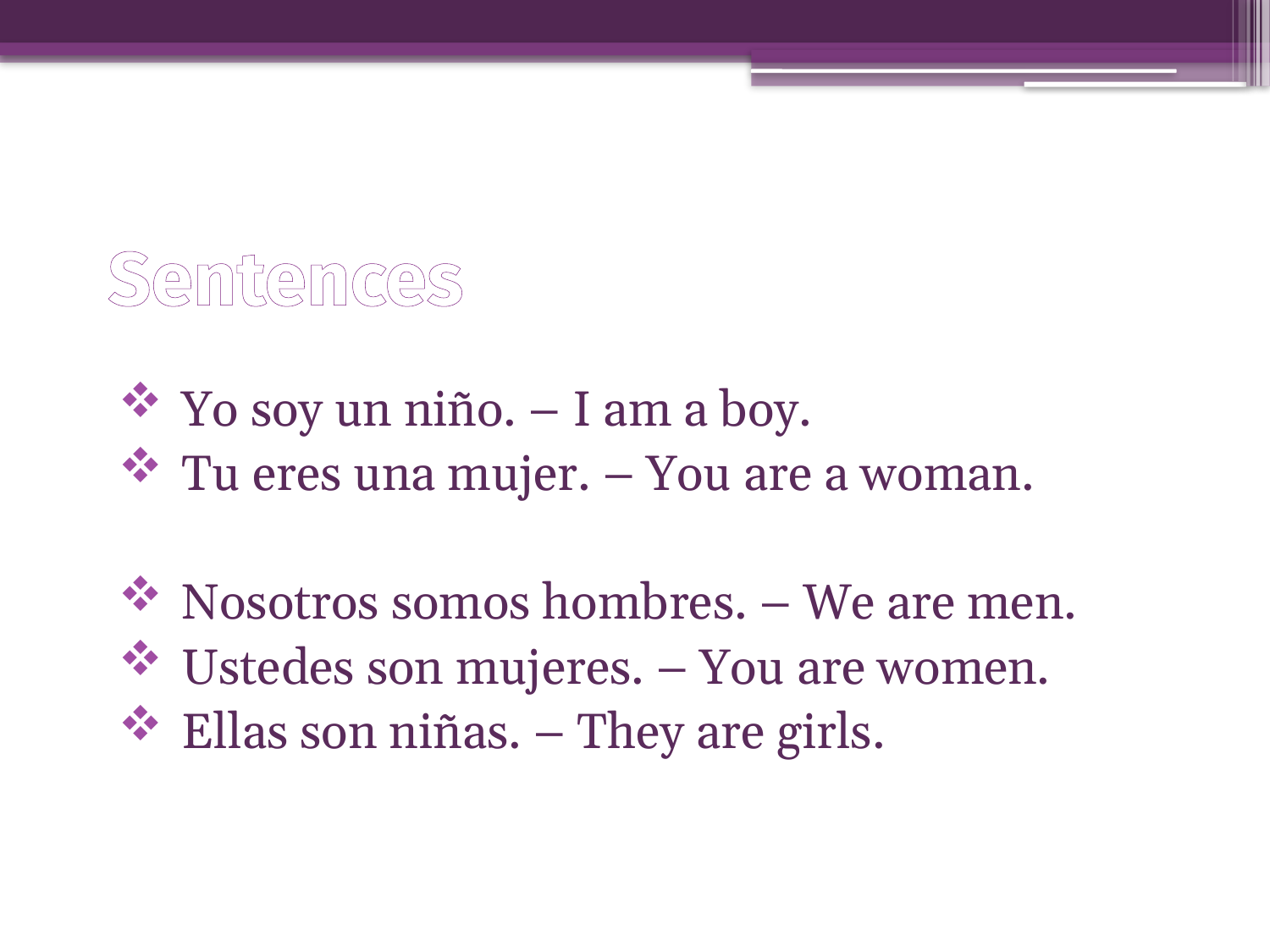

# Sentences
Yo soy un niño. – I am a boy.
Tu eres una mujer. – You are a woman.

Nosotros somos hombres. – We are men.
Ustedes son mujeres. – You are women.
Ellas son niñas. – They are girls.